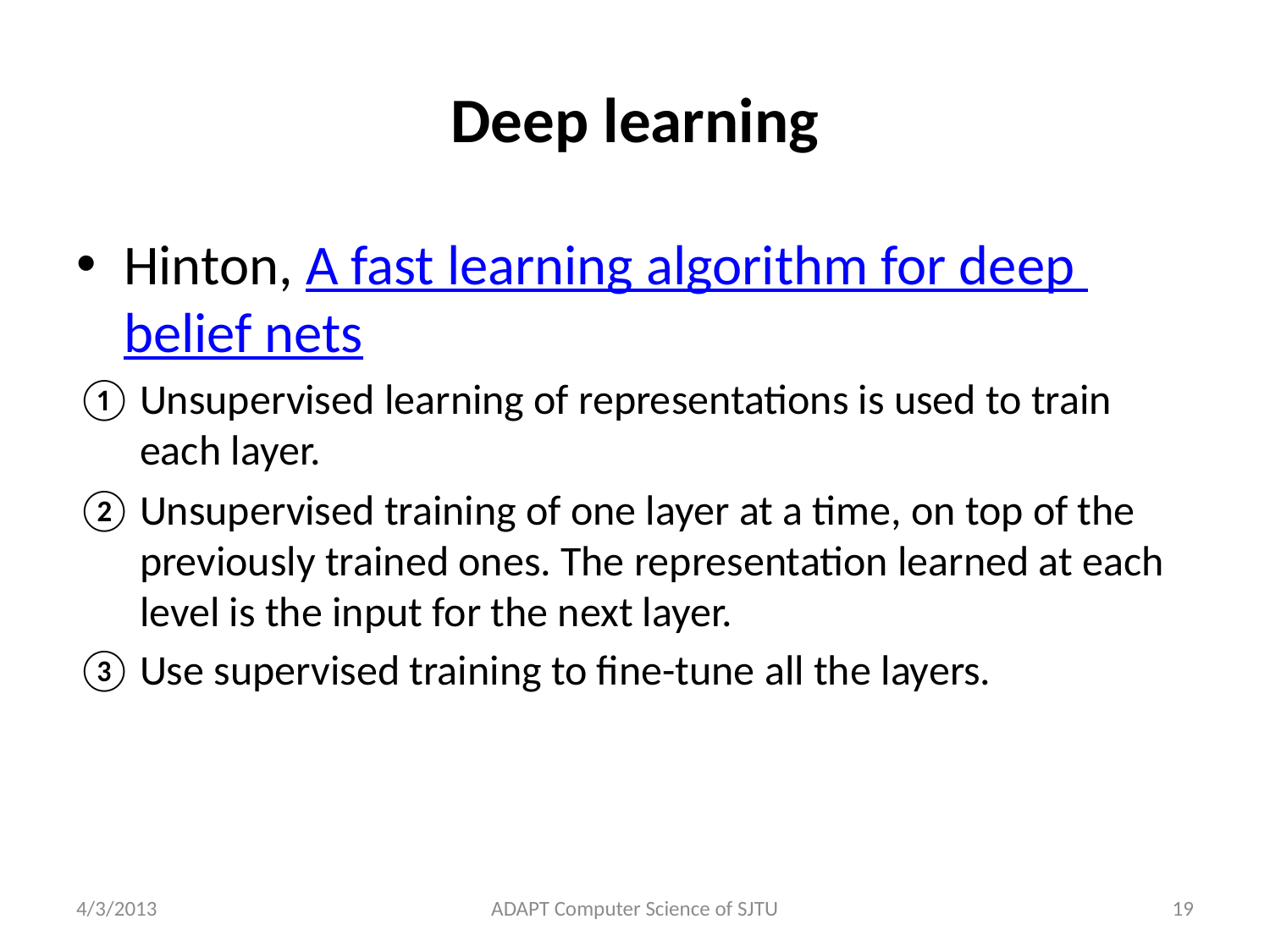

# Deep learning
Hinton, A fast learning algorithm for deep belief nets
Unsupervised learning of representations is used to train each layer.
Unsupervised training of one layer at a time, on top of the previously trained ones. The representation learned at each level is the input for the next layer.
Use supervised training to fine-tune all the layers.
4/3/2013
ADAPT Computer Science of SJTU
19